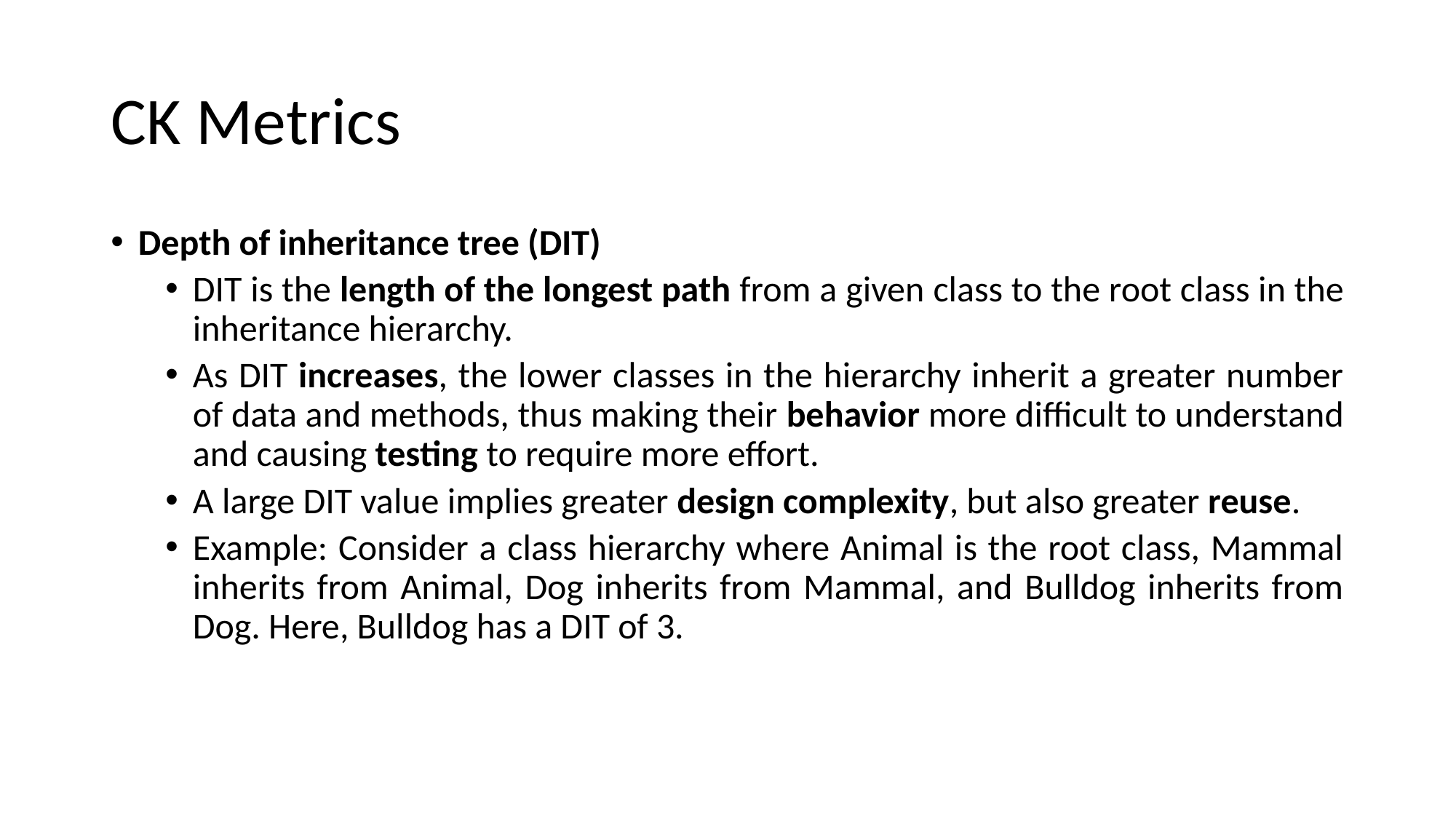

# CK Metrics
Depth of inheritance tree (DIT)
DIT is the length of the longest path from a given class to the root class in the inheritance hierarchy.
As DIT increases, the lower classes in the hierarchy inherit a greater number of data and methods, thus making their behavior more difficult to understand and causing testing to require more effort.
A large DIT value implies greater design complexity, but also greater reuse.
Example: Consider a class hierarchy where Animal is the root class, Mammal inherits from Animal, Dog inherits from Mammal, and Bulldog inherits from Dog. Here, Bulldog has a DIT of 3.